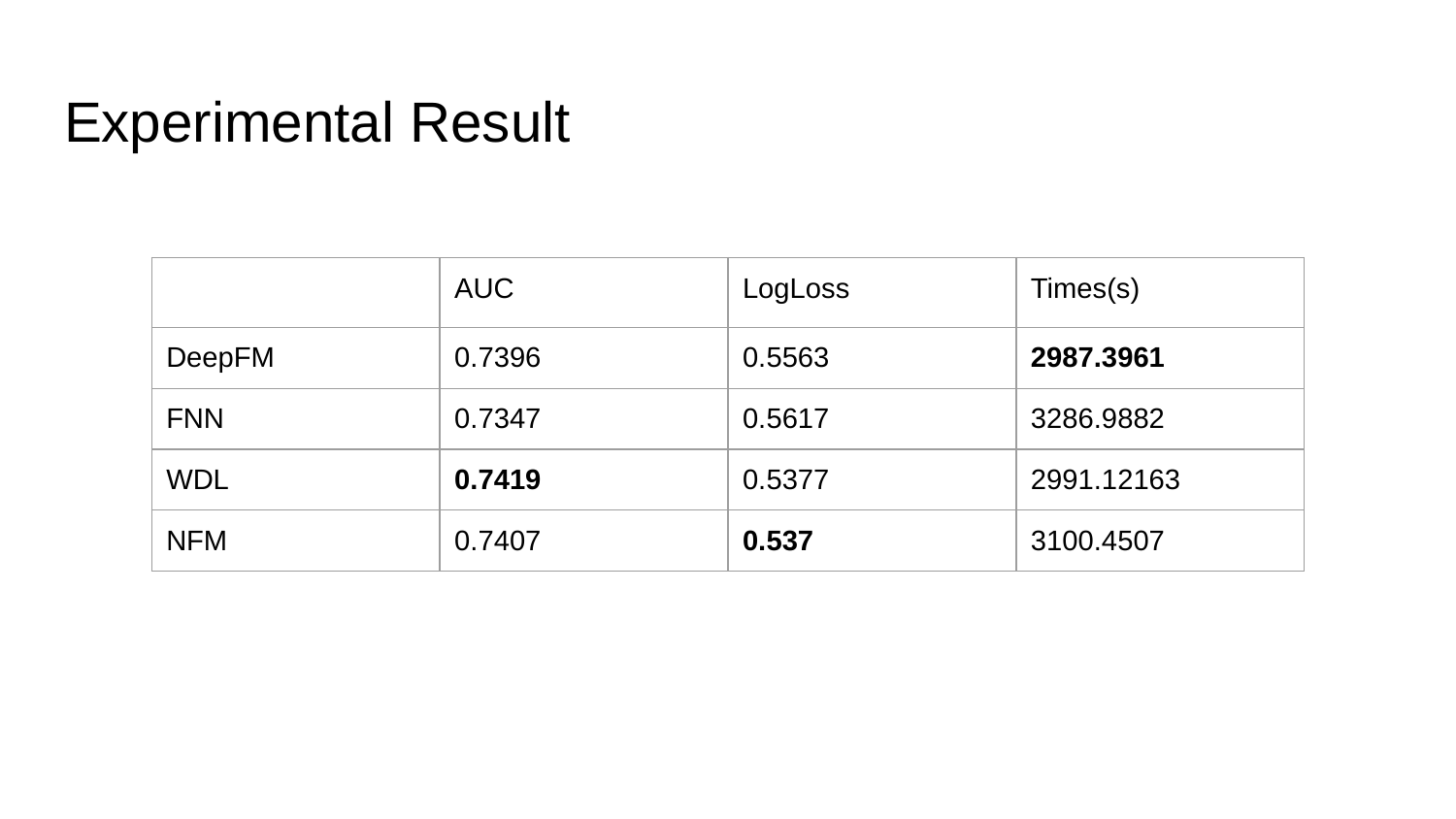

# Experimental Result

|  | AUC | LogLoss | Times(s) |
| --- | --- | --- | --- |
| DeepFM | 0.7396 | 0.5563 | 2987.3961 |
| FNN | 0.7347 | 0.5617 | 3286.9882 |
| WDL | 0.7419 | 0.5377 | 2991.12163 |
| NFM | 0.7407 | 0.537 | 3100.4507 |